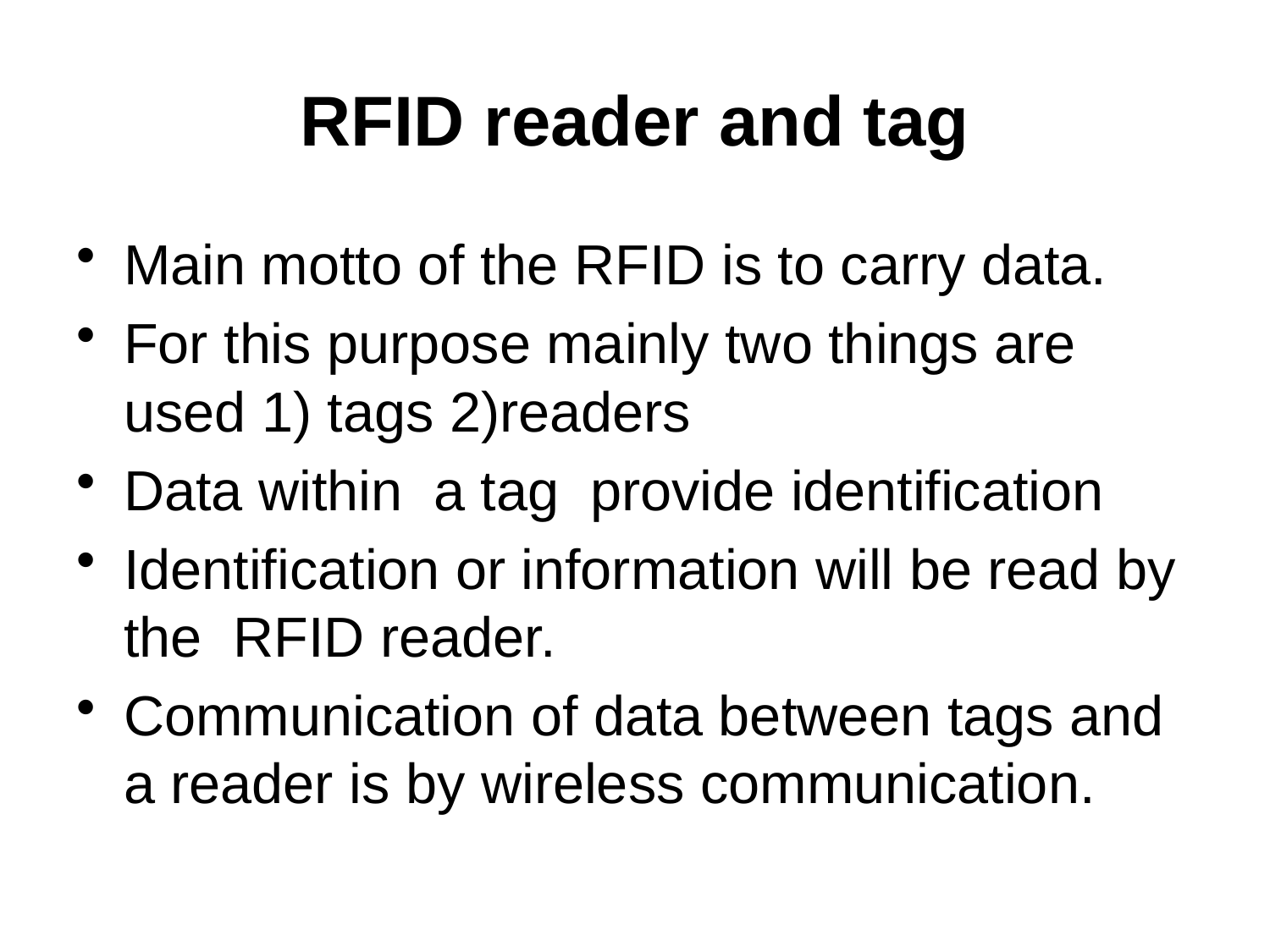

# RFID reader and tag
Main motto of the RFID is to carry data.
For this purpose mainly two things are used 1) tags 2)readers
Data within  a tag  provide identification
Identification or information will be read by the  RFID reader.
Communication of data between tags and a reader is by wireless communication.